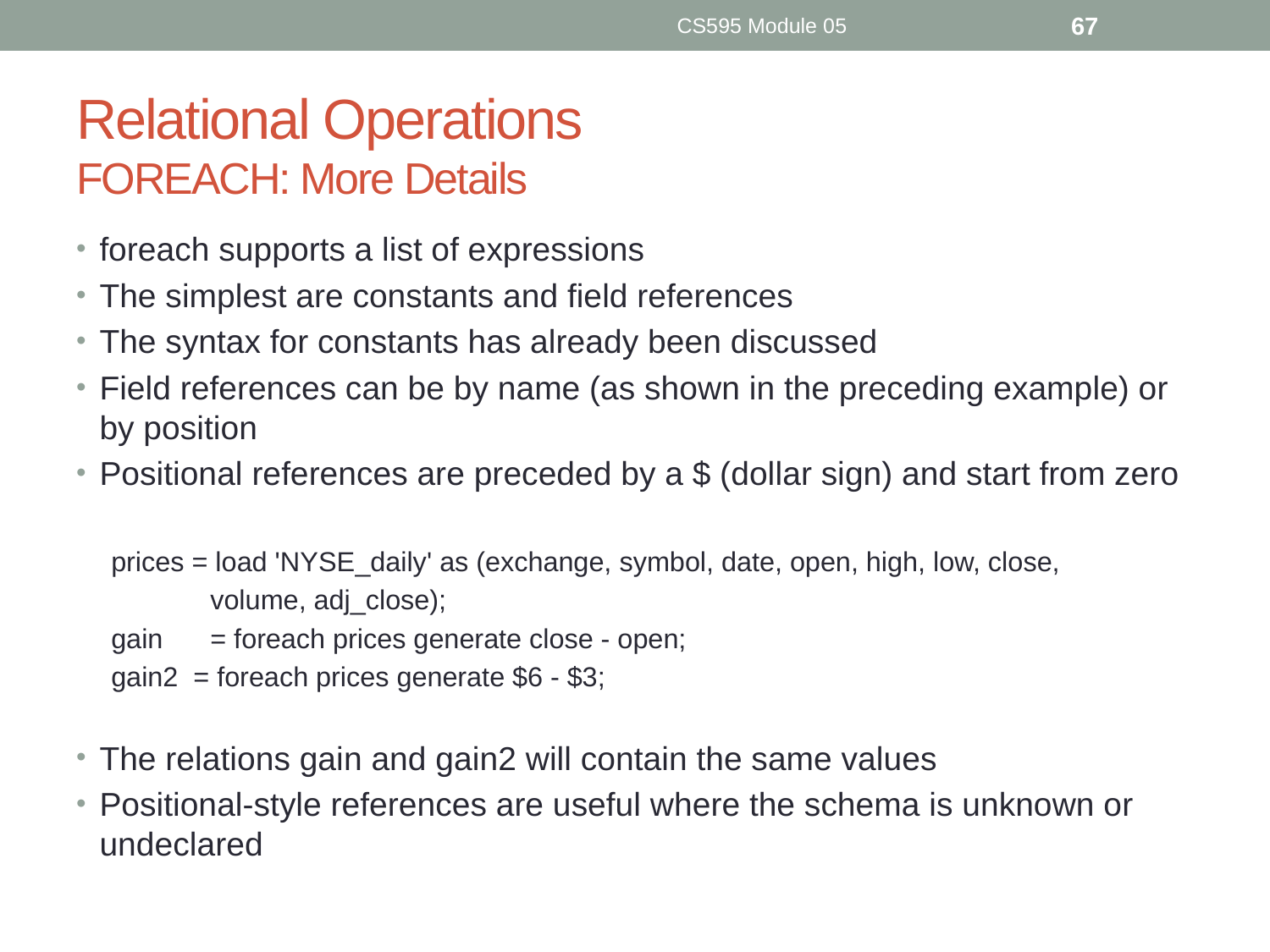

CS595 Module 05
67
# Relational Operations FOREACH: More Details
foreach supports a list of expressions
The simplest are constants and field references
The syntax for constants has already been discussed
Field references can be by name (as shown in the preceding example) or by position
Positional references are preceded by a $ (dollar sign) and start from zero

prices = load 'NYSE_daily' as (exchange, symbol, date, open, high, low, close,
             	volume, adj_close);
gain 	= foreach prices generate close - open;
gain2  = foreach prices generate $6 - $3;

The relations gain and gain2 will contain the same values
Positional-style references are useful where the schema is unknown or undeclared